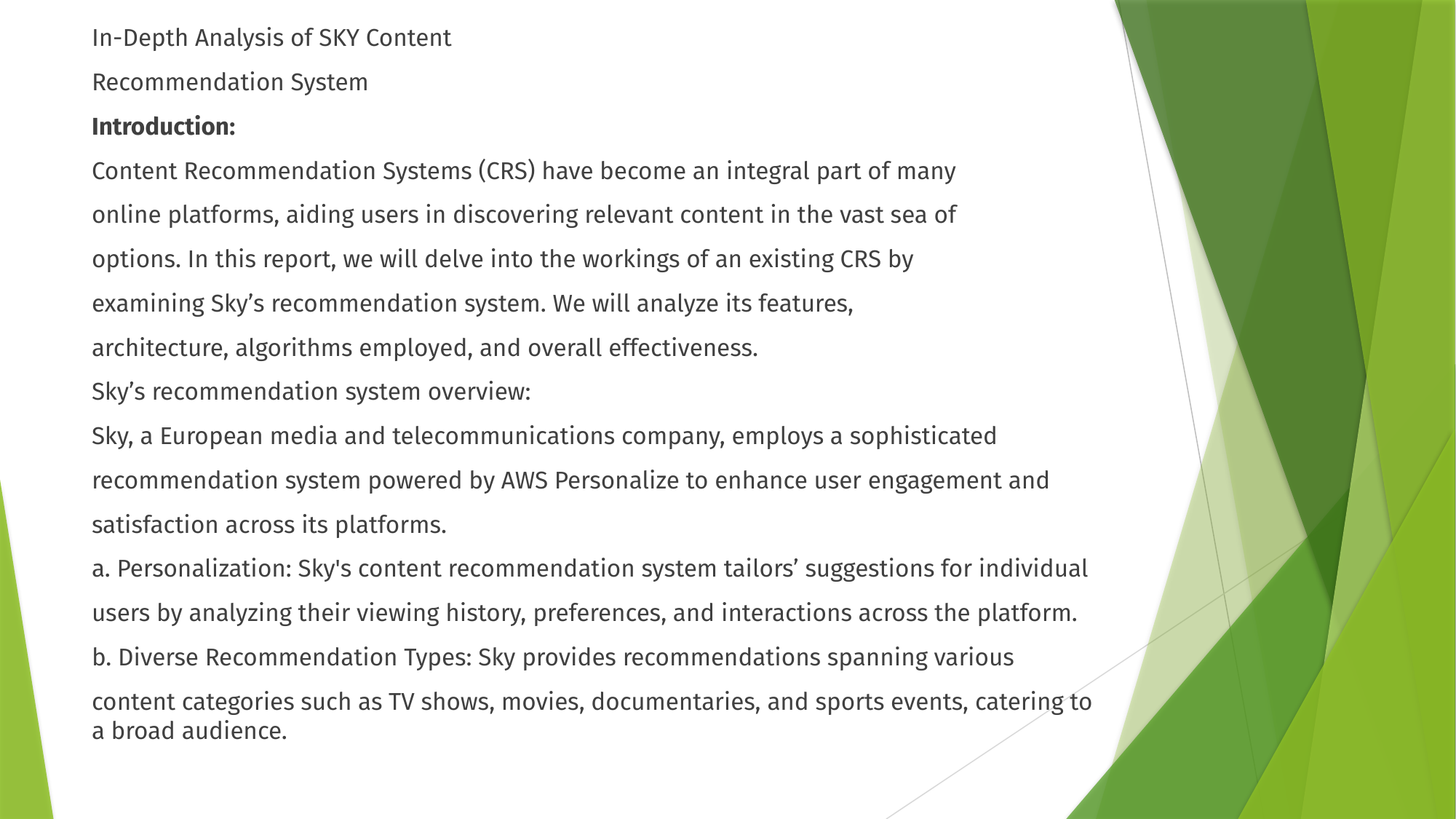

In-Depth Analysis of SKY Content
Recommendation System
Introduction:
Content Recommendation Systems (CRS) have become an integral part of many
online platforms, aiding users in discovering relevant content in the vast sea of
options. In this report, we will delve into the workings of an existing CRS by
examining Sky’s recommendation system. We will analyze its features,
architecture, algorithms employed, and overall effectiveness.
Sky’s recommendation system overview:
Sky, a European media and telecommunications company, employs a sophisticated
recommendation system powered by AWS Personalize to enhance user engagement and
satisfaction across its platforms.
a. Personalization: Sky's content recommendation system tailors’ suggestions for individual
users by analyzing their viewing history, preferences, and interactions across the platform.
b. Diverse Recommendation Types: Sky provides recommendations spanning various
content categories such as TV shows, movies, documentaries, and sports events, catering to a broad audience.
#